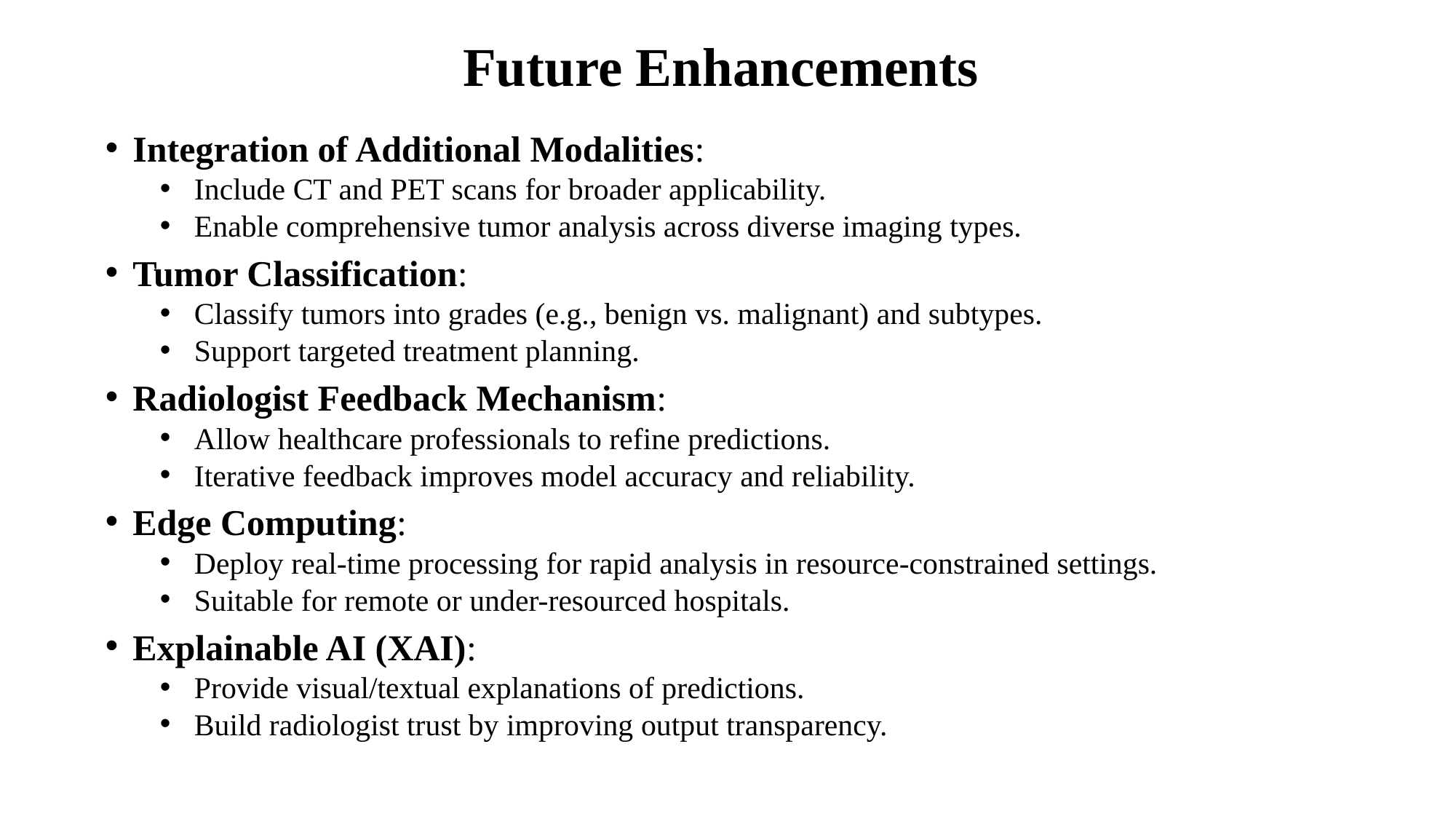

# Future Enhancements
Integration of Additional Modalities:
Include CT and PET scans for broader applicability.
Enable comprehensive tumor analysis across diverse imaging types.
Tumor Classification:
Classify tumors into grades (e.g., benign vs. malignant) and subtypes.
Support targeted treatment planning.
Radiologist Feedback Mechanism:
Allow healthcare professionals to refine predictions.
Iterative feedback improves model accuracy and reliability.
Edge Computing:
Deploy real-time processing for rapid analysis in resource-constrained settings.
Suitable for remote or under-resourced hospitals.
Explainable AI (XAI):
Provide visual/textual explanations of predictions.
Build radiologist trust by improving output transparency.
16